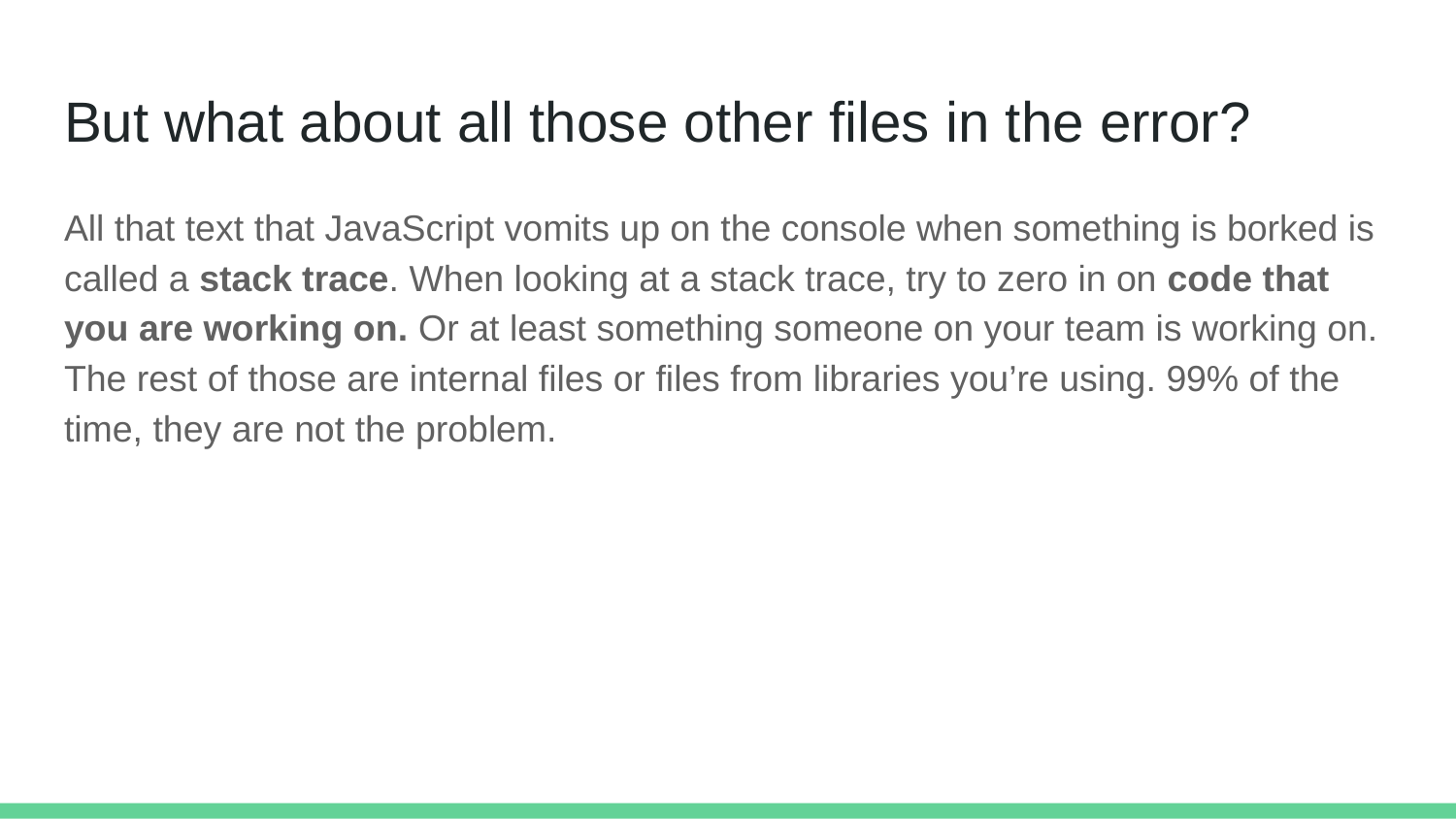

# But what about all those other files in the error?
All that text that JavaScript vomits up on the console when something is borked is called a stack trace. When looking at a stack trace, try to zero in on code that you are working on. Or at least something someone on your team is working on. The rest of those are internal files or files from libraries you’re using. 99% of the time, they are not the problem.